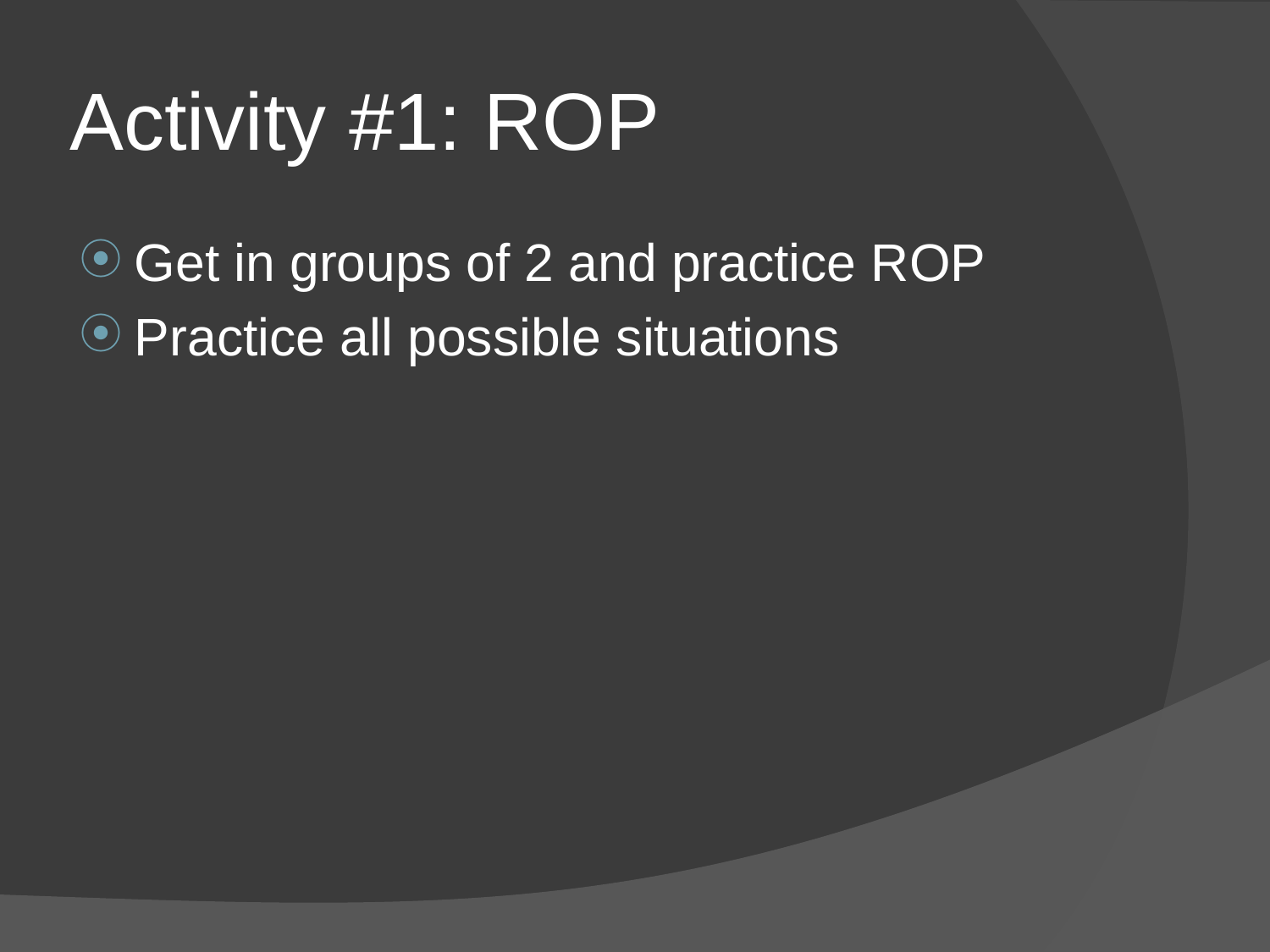

# Activity #1: ROP
Get in groups of 2 and practice ROP
Practice all possible situations